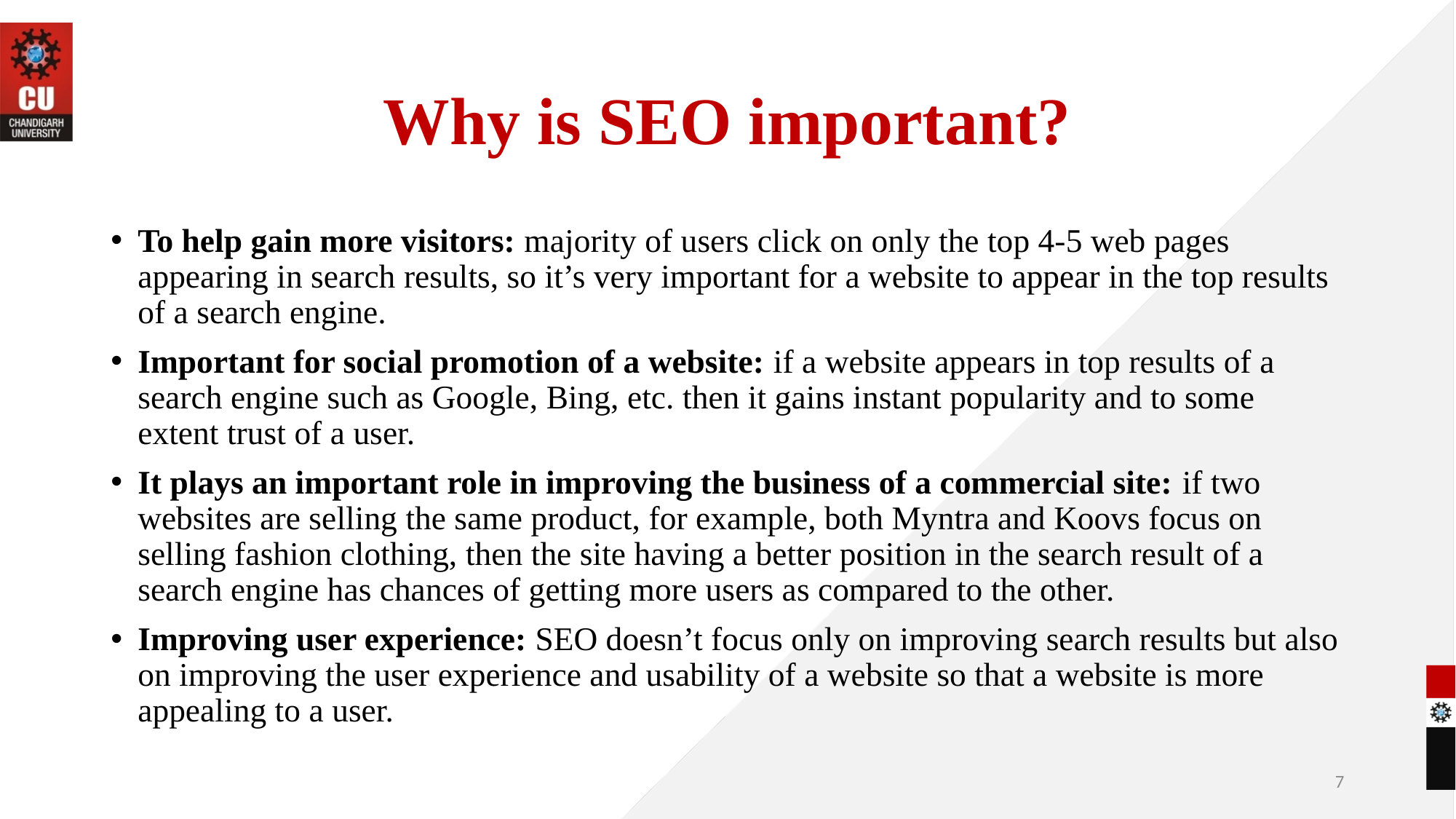

# Why is SEO important?
To help gain more visitors: majority of users click on only the top 4-5 web pages appearing in search results, so it’s very important for a website to appear in the top results of a search engine.
Important for social promotion of a website: if a website appears in top results of a search engine such as Google, Bing, etc. then it gains instant popularity and to some extent trust of a user.
It plays an important role in improving the business of a commercial site: if two websites are selling the same product, for example, both Myntra and Koovs focus on selling fashion clothing, then the site having a better position in the search result of a search engine has chances of getting more users as compared to the other.
Improving user experience: SEO doesn’t focus only on improving search results but also on improving the user experience and usability of a website so that a website is more appealing to a user.
7